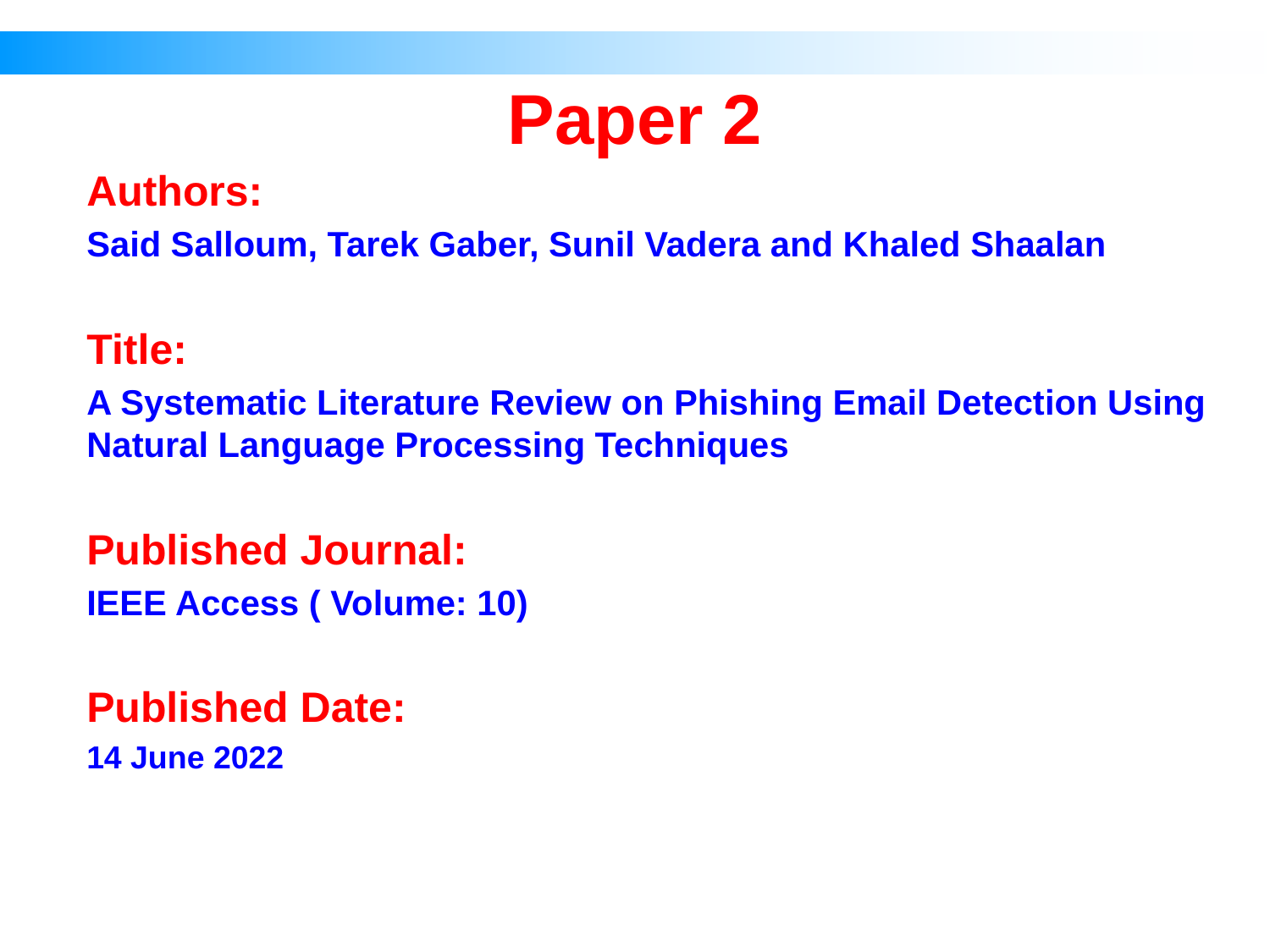

# Paper 2
Authors:
Said Salloum, Tarek Gaber, Sunil Vadera and Khaled Shaalan

Title:
A Systematic Literature Review on Phishing Email Detection Using Natural Language Processing Techniques

Published Journal:
IEEE Access ( Volume: 10)

Published Date:
14 June 2022